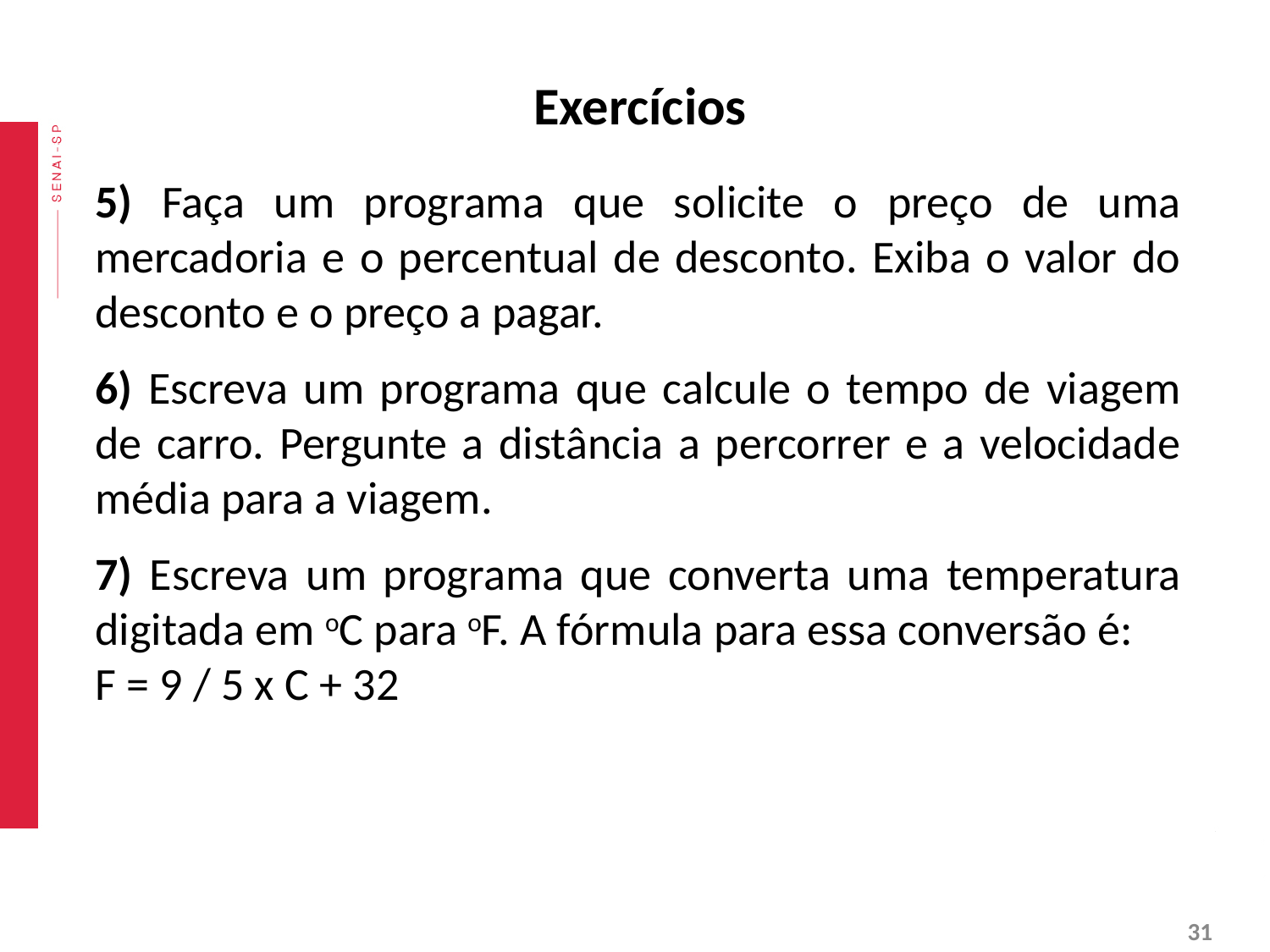

# Exercícios
5) Faça um programa que solicite o preço de uma mercadoria e o percentual de desconto. Exiba o valor do desconto e o preço a pagar.

6) Escreva um programa que calcule o tempo de viagem de carro. Pergunte a distância a percorrer e a velocidade média para a viagem.

7) Escreva um programa que converta uma temperatura digitada em oC para oF. A fórmula para essa conversão é:
F = 9 / 5 x C + 32

31